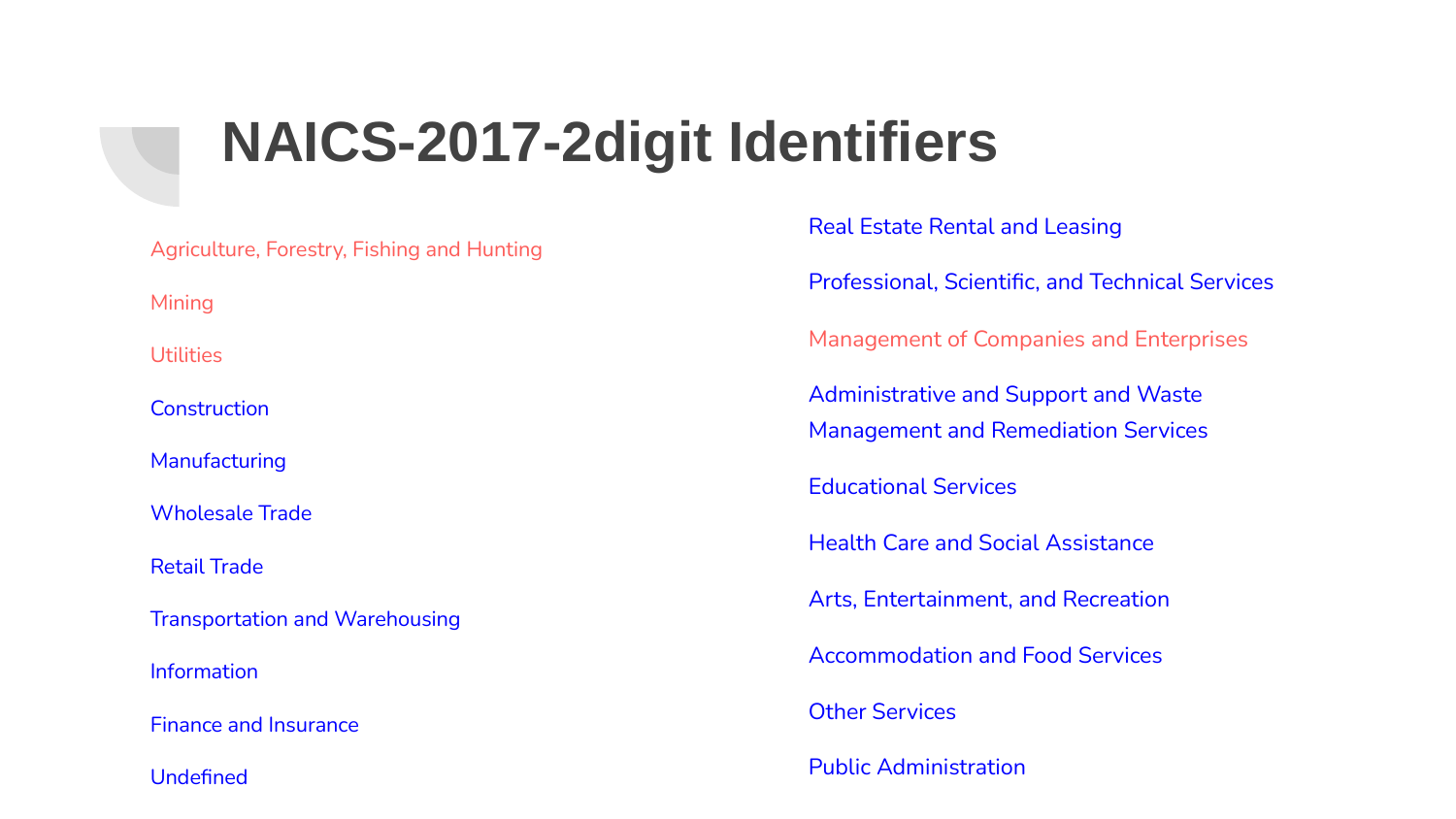

# NAICS-2017-2digit Identifiers
Real Estate Rental and Leasing
Professional, Scientific, and Technical Services
Management of Companies and Enterprises
Administrative and Support and Waste Management and Remediation Services
Educational Services
Health Care and Social Assistance
Arts, Entertainment, and Recreation
Accommodation and Food Services
Other Services
Public Administration
Agriculture, Forestry, Fishing and Hunting
Mining
Utilities
Construction
Manufacturing
Wholesale Trade
Retail Trade
Transportation and Warehousing
Information
Finance and Insurance
Undefined